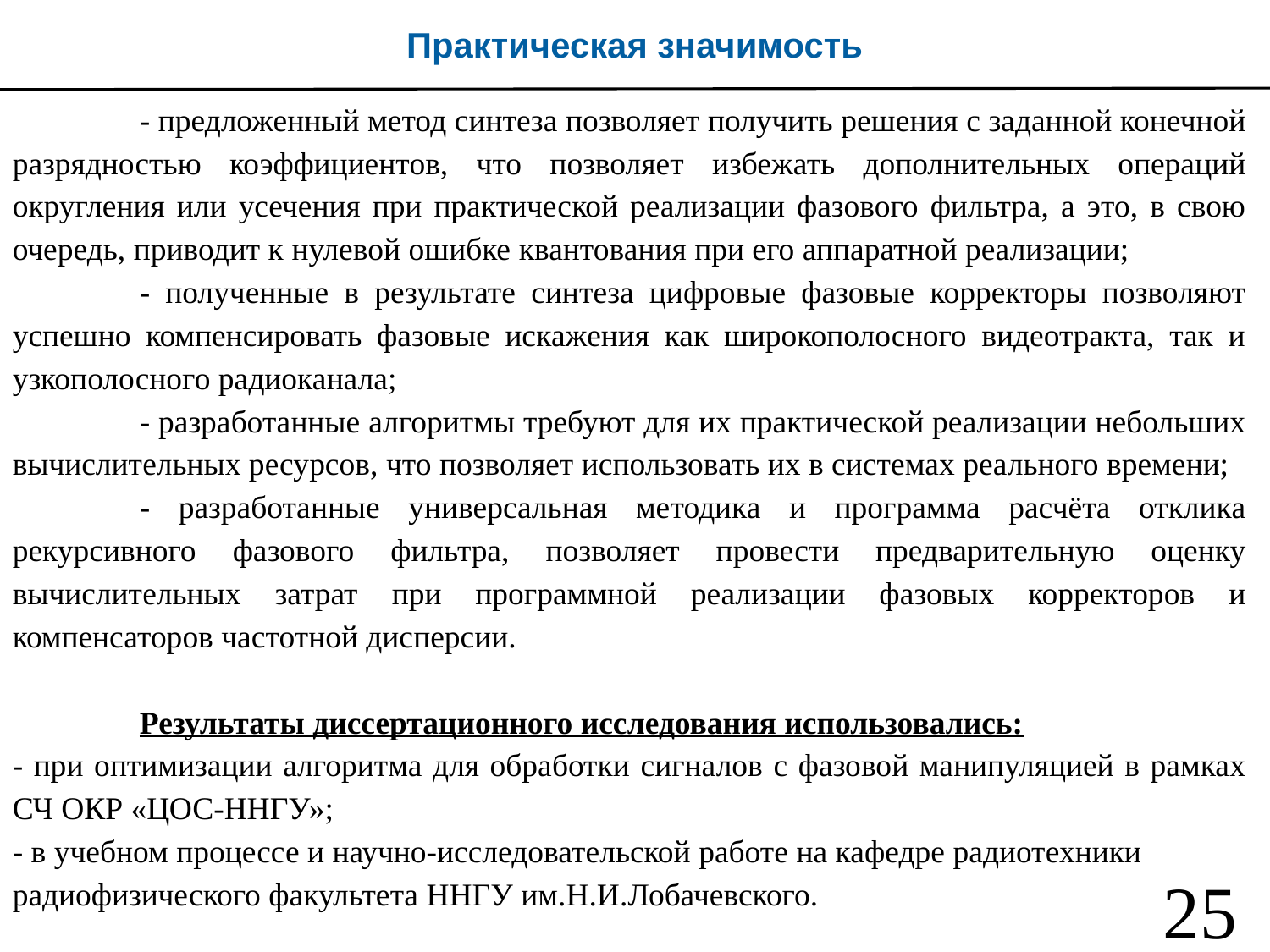

Практическая значимость

	- предложенный метод синтеза позволяет получить решения с заданной конечной разрядностью коэффициентов, что позволяет избежать дополнительных операций округления или усечения при практической реализации фазового фильтра, а это, в свою очередь, приводит к нулевой ошибке квантования при его аппаратной реализации;
	- полученные в результате синтеза цифровые фазовые корректоры позволяют успешно компенсировать фазовые искажения как широкополосного видеотракта, так и узкополосного радиоканала;
	- разработанные алгоритмы требуют для их практической реализации небольших вычислительных ресурсов, что позволяет использовать их в системах реального времени;
	- разработанные универсальная методика и программа расчёта отклика рекурсивного фазового фильтра, позволяет провести предварительную оценку вычислительных затрат при программной реализации фазовых корректоров и компенсаторов частотной дисперсии.

	Результаты диссертационного исследования использовались:
- при оптимизации алгоритма для обработки сигналов с фазовой манипуляцией в рамках СЧ ОКР «ЦОС-ННГУ»;
- в учебном процессе и научно-исследовательской работе на кафедре радиотехники радиофизического факультета ННГУ им.Н.И.Лобачевского.
25